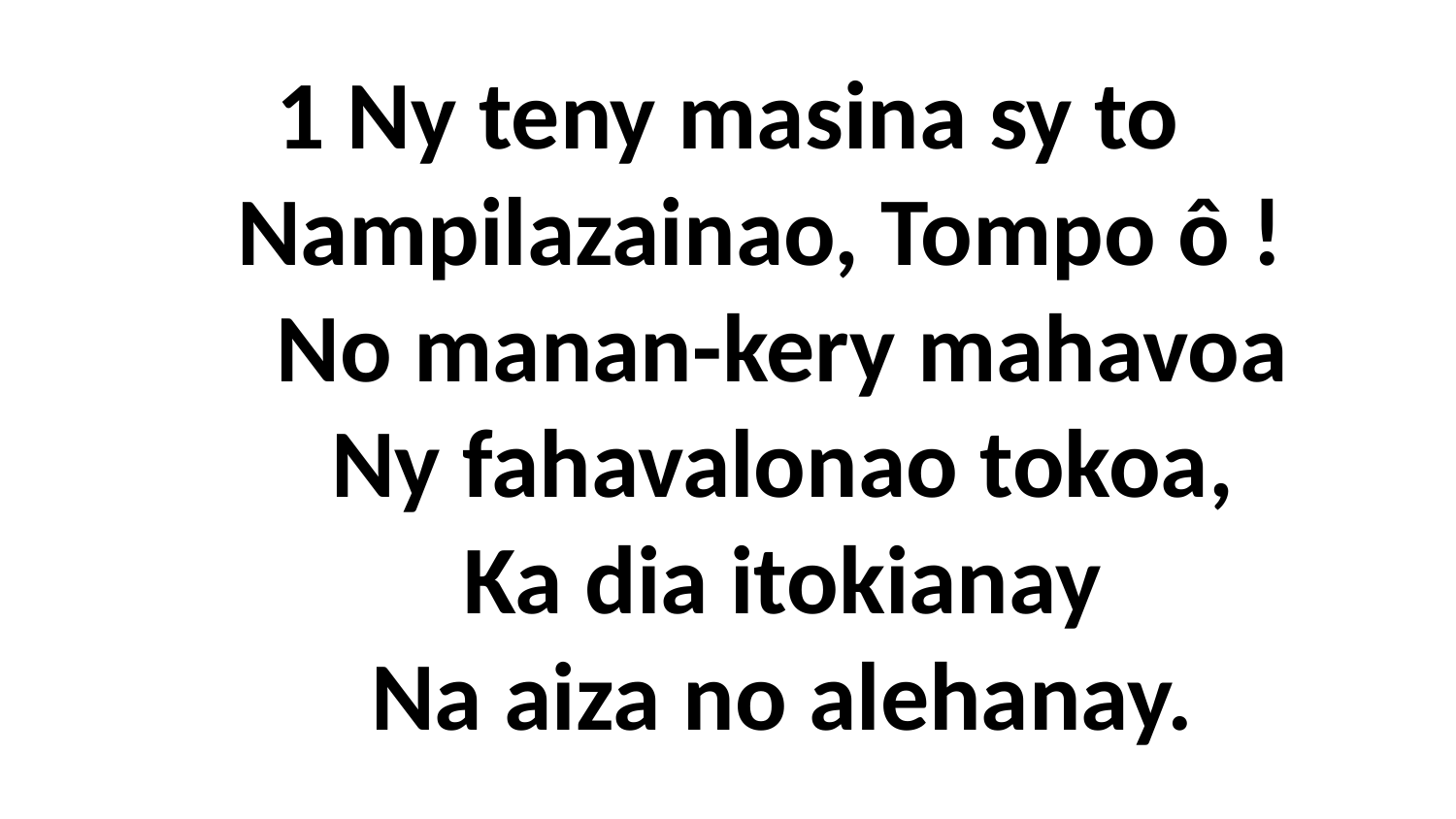

1 Ny teny masina sy to
   Nampilazainao, Tompo ô !
     No manan-kery mahavoa
     Ny fahavalonao tokoa,
     Ka dia itokianay
     Na aiza no alehanay.